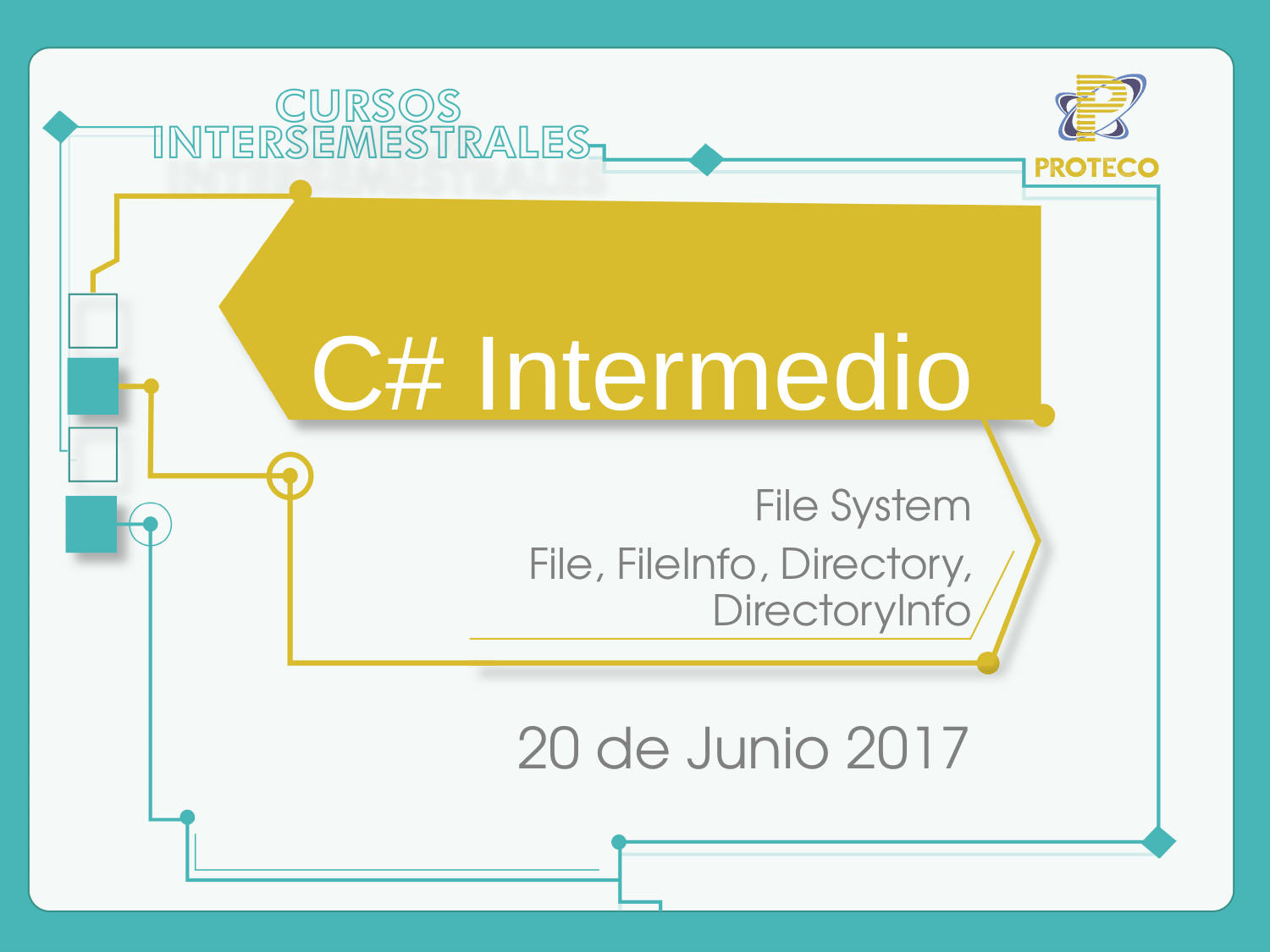

# C# Intermedio
File System
File, FileInfo, Directory, DirectoryInfo

20 de Junio 2017